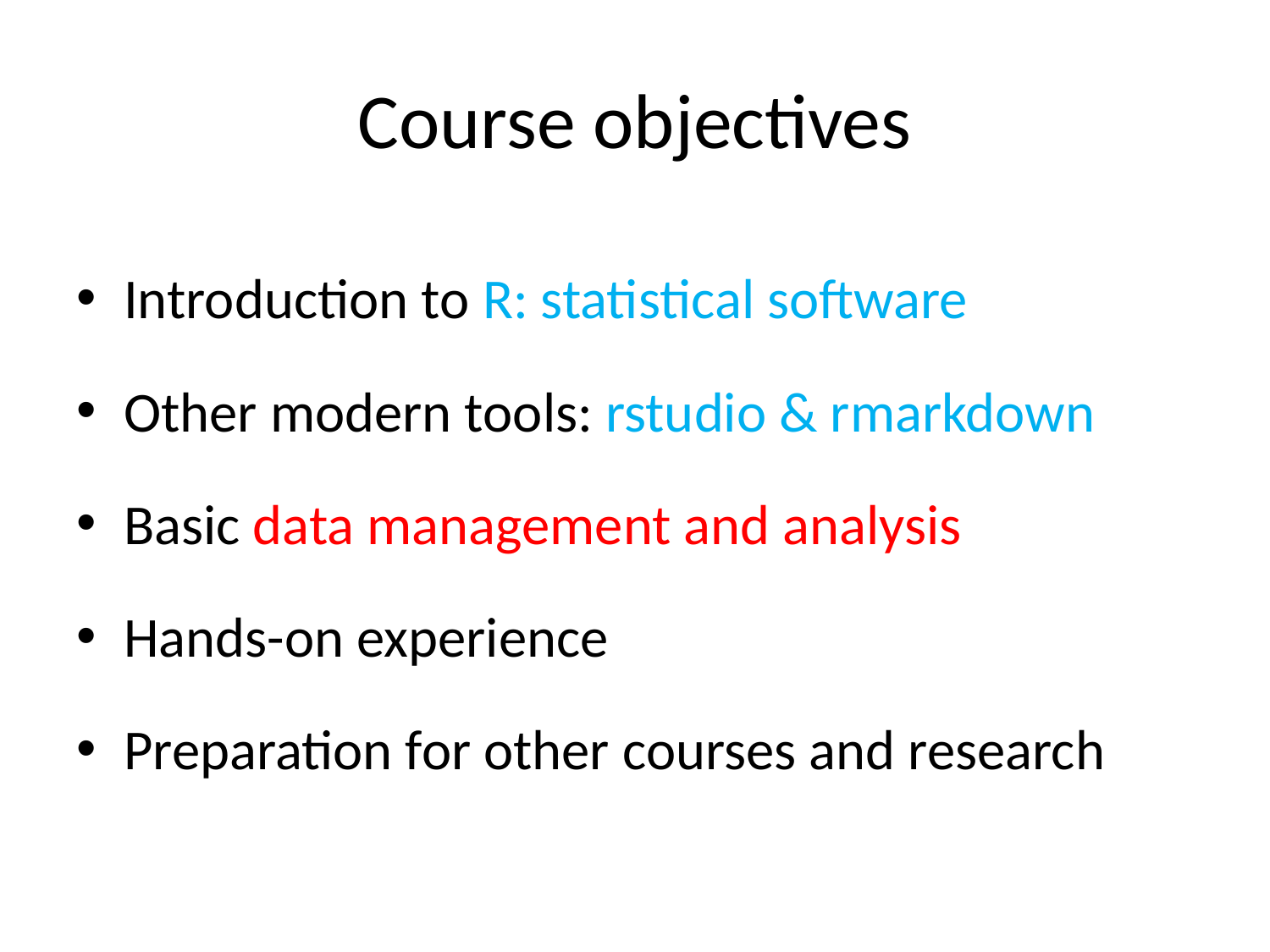

# Course objectives
Introduction to R: statistical software
Other modern tools: rstudio & rmarkdown
Basic data management and analysis
Hands-on experience
Preparation for other courses and research